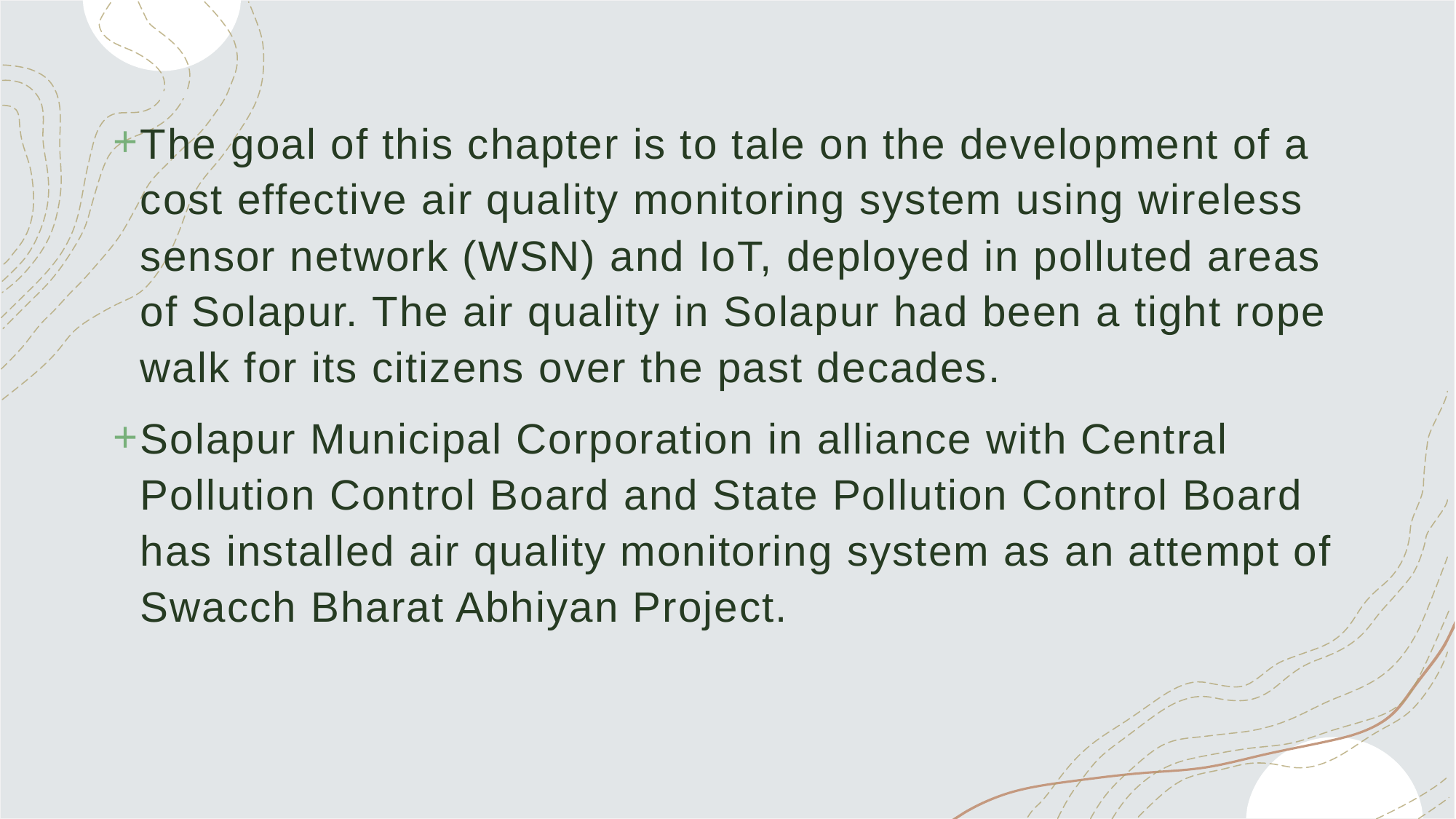

# .....
The goal of this chapter is to tale on the development of a cost effective air quality monitoring system using wireless sensor network (WSN) and IoT, deployed in polluted areas of Solapur. The air quality in Solapur had been a tight rope walk for its citizens over the past decades.
Solapur Municipal Corporation in alliance with Central Pollution Control Board and State Pollution Control Board has installed air quality monitoring system as an attempt of Swacch Bharat Abhiyan Project.